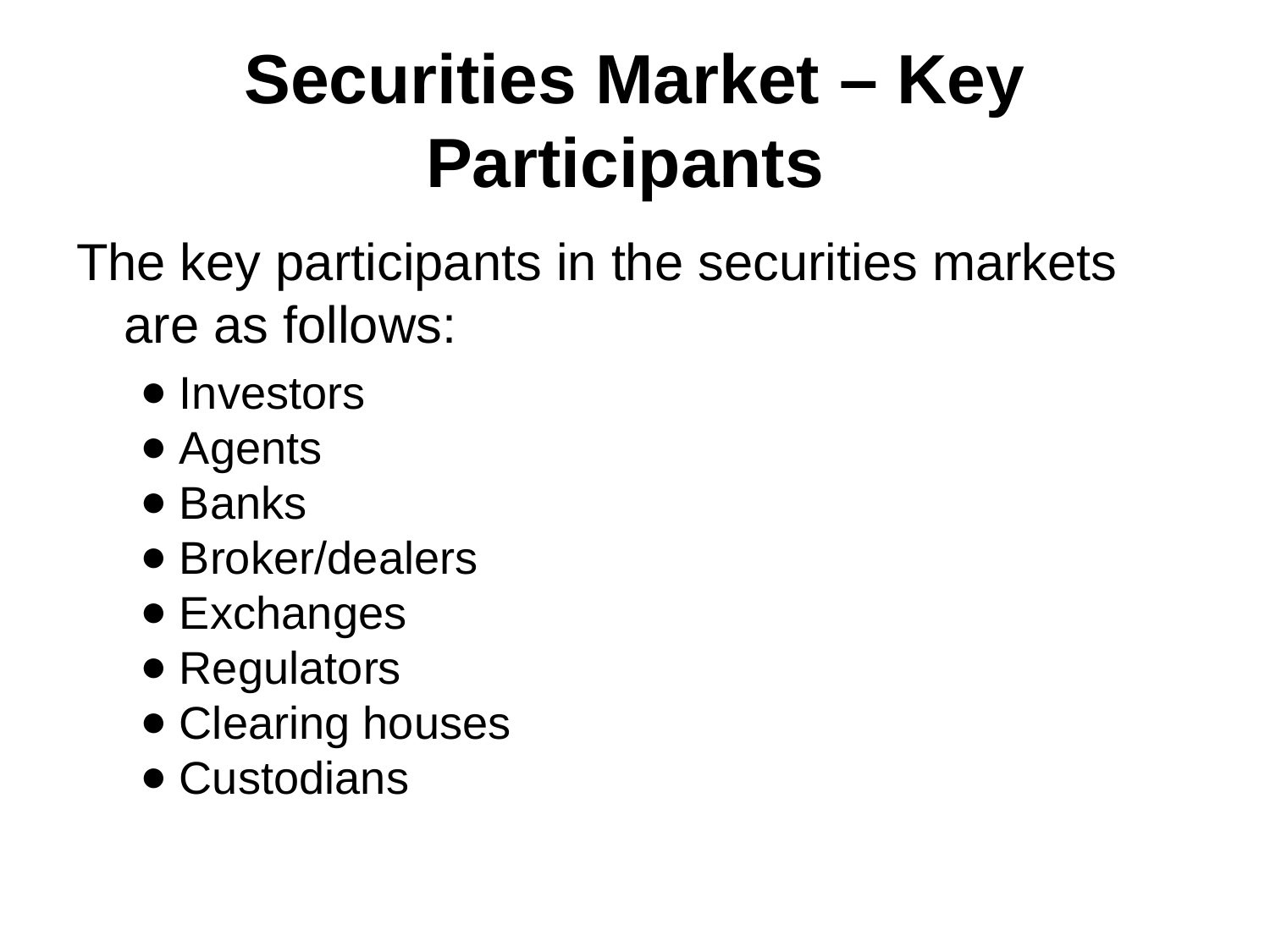

# Securities Market – Key Participants
The key participants in the securities markets are as follows:
Investors
Agents
Banks
Broker/dealers
Exchanges
Regulators
Clearing houses
Custodians